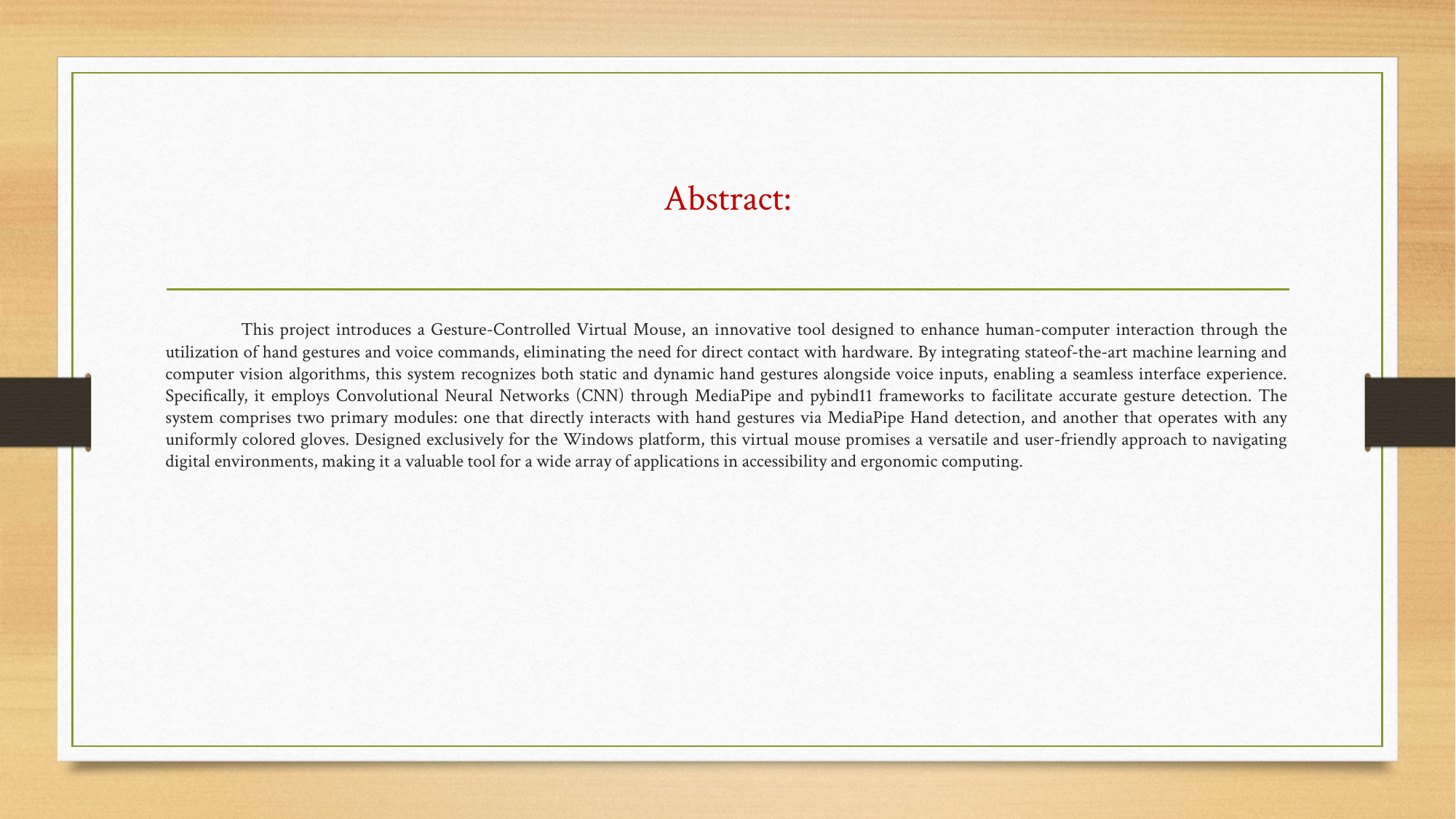

# Abstract:
          This project introduces a Gesture-Controlled Virtual Mouse, an innovative tool designed to enhance human-computer interaction through the utilization of hand gestures and voice commands, eliminating the need for direct contact with hardware. By integrating stateof-the-art machine learning and computer vision algorithms, this system recognizes both static and dynamic hand gestures alongside voice inputs, enabling a seamless interface experience. Specifically, it employs Convolutional Neural Networks (CNN) through MediaPipe and pybind11 frameworks to facilitate accurate gesture detection. The system comprises two primary modules: one that directly interacts with hand gestures via MediaPipe Hand detection, and another that operates with any uniformly colored gloves. Designed exclusively for the Windows platform, this virtual mouse promises a versatile and user-friendly approach to navigating digital environments, making it a valuable tool for a wide array of applications in accessibility and ergonomic computing.